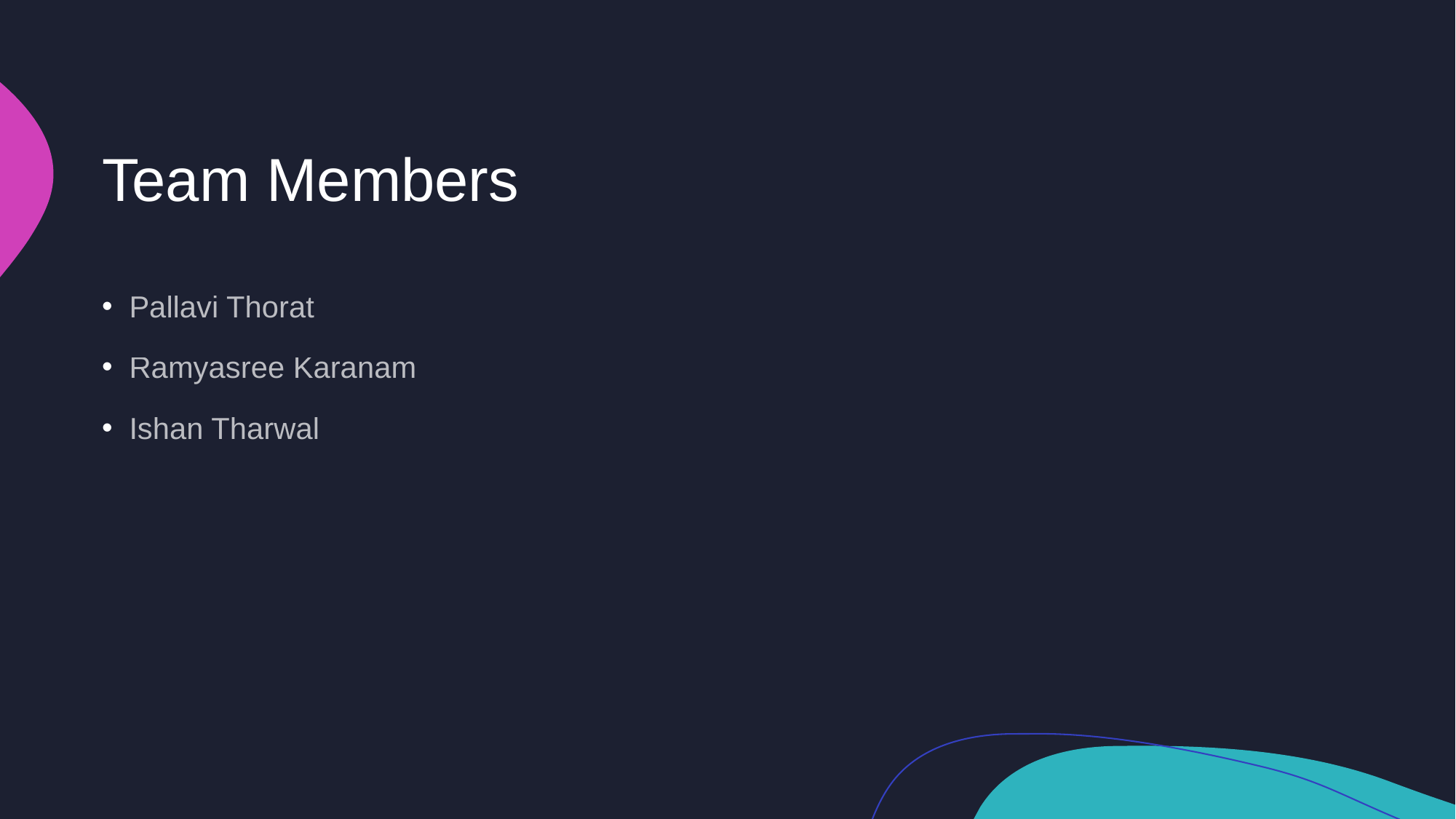

# Team Members
Pallavi Thorat
Ramyasree Karanam
Ishan Tharwal